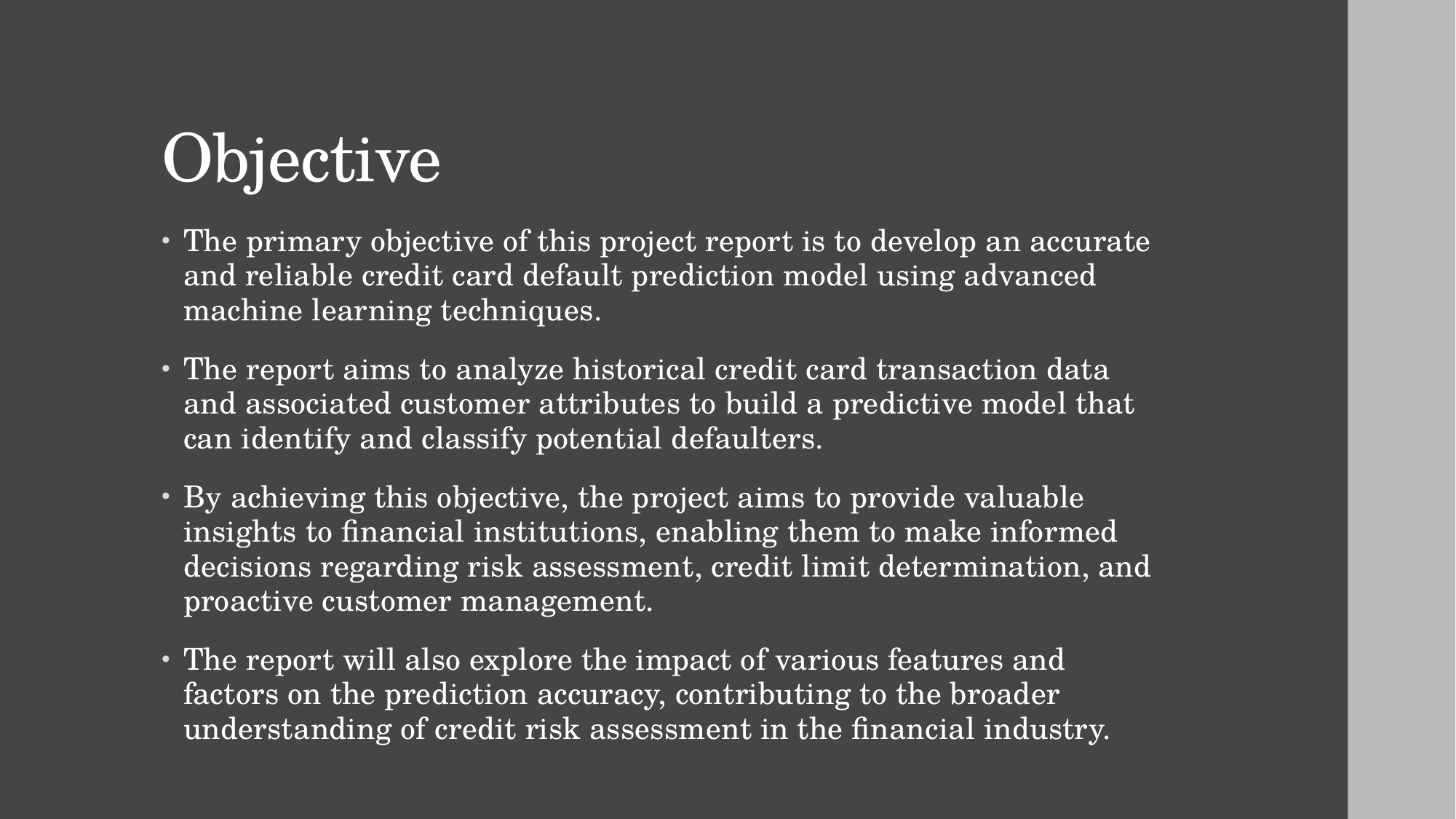

# Objective
The primary objective of this project report is to develop an accurate and reliable credit card default prediction model using advanced machine learning techniques.
The report aims to analyze historical credit card transaction data and associated customer attributes to build a predictive model that can identify and classify potential defaulters.
By achieving this objective, the project aims to provide valuable insights to financial institutions, enabling them to make informed decisions regarding risk assessment, credit limit determination, and proactive customer management.
The report will also explore the impact of various features and factors on the prediction accuracy, contributing to the broader understanding of credit risk assessment in the financial industry.